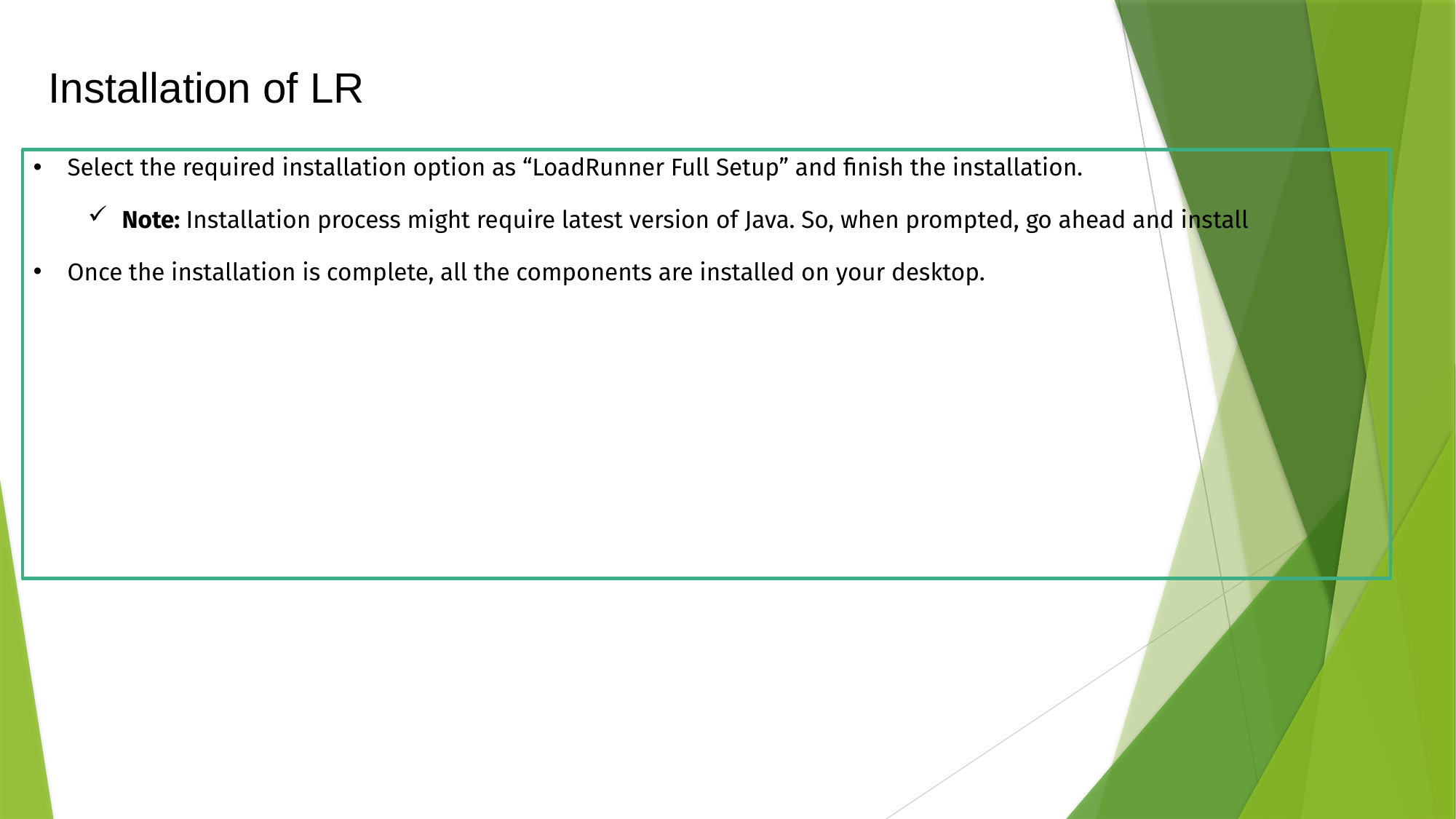

Installation of LR
Select the required installation option as “LoadRunner Full Setup” and finish the installation.

Note: Installation process might require latest version of Java. So, when prompted, go ahead and install

Once the installation is complete, all the components are installed on your desktop.